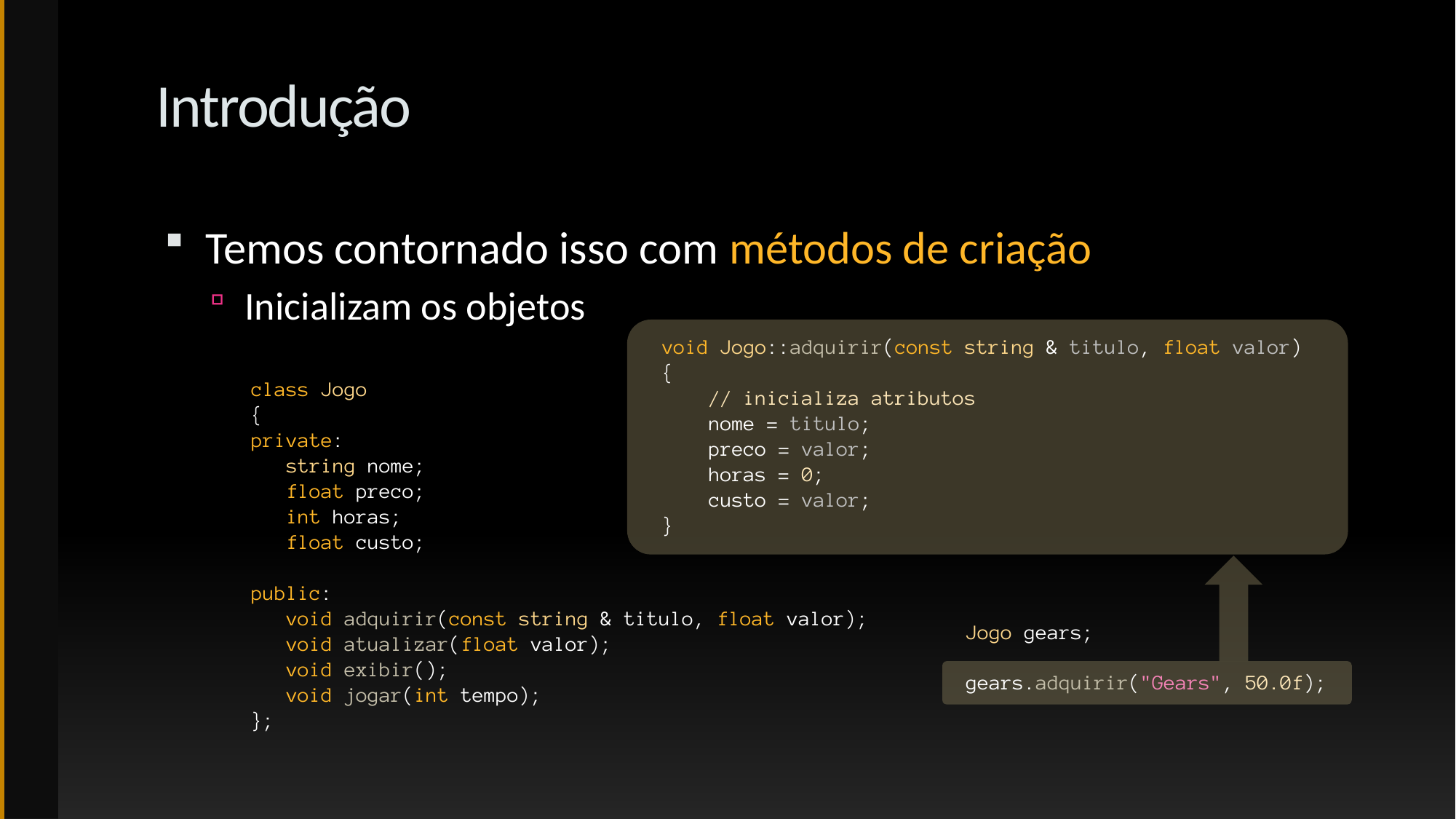

# Introdução
Temos contornado isso com métodos de criação
Inicializam os objetos

void Jogo::adquirir(const string & titulo, float valor)
{
    // inicializa atributos
    nome = titulo;
    preco = valor;
    horas = 0;
    custo = valor;
}
class Jogo
{
private:
   string nome;
   float preco;
   int horas;
   float custo;
public:
   void adquirir(const string & titulo, float valor);
   void atualizar(float valor);
   void exibir();
   void jogar(int tempo);
};

Jogo gears;
gears.adquirir("Gears", 50.0f);